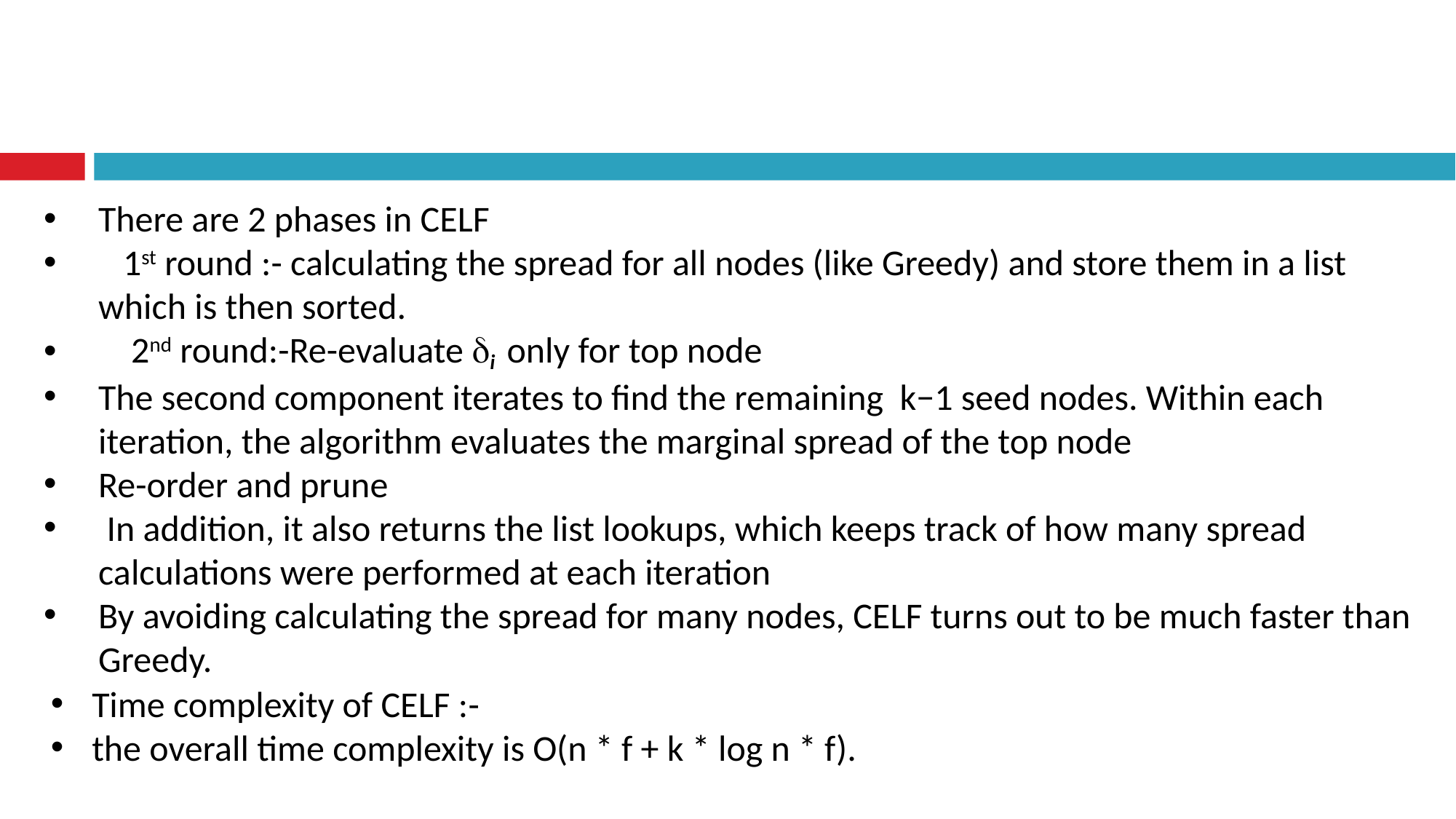

There are 2 phases in CELF
   1st round :- calculating the spread for all nodes (like Greedy) and store them in a list which is then sorted.
    2nd round:-Re-evaluate δi   only for top node
The second component iterates to find the remaining  k−1 seed nodes. Within each iteration, the algorithm evaluates the marginal spread of the top node
Re-order and prune
 In addition, it also returns the list lookups, which keeps track of how many spread calculations were performed at each iteration
By avoiding calculating the spread for many nodes, CELF turns out to be much faster than Greedy.
Time complexity of CELF :-
the overall time complexity is O(n * f + k * log n * f).